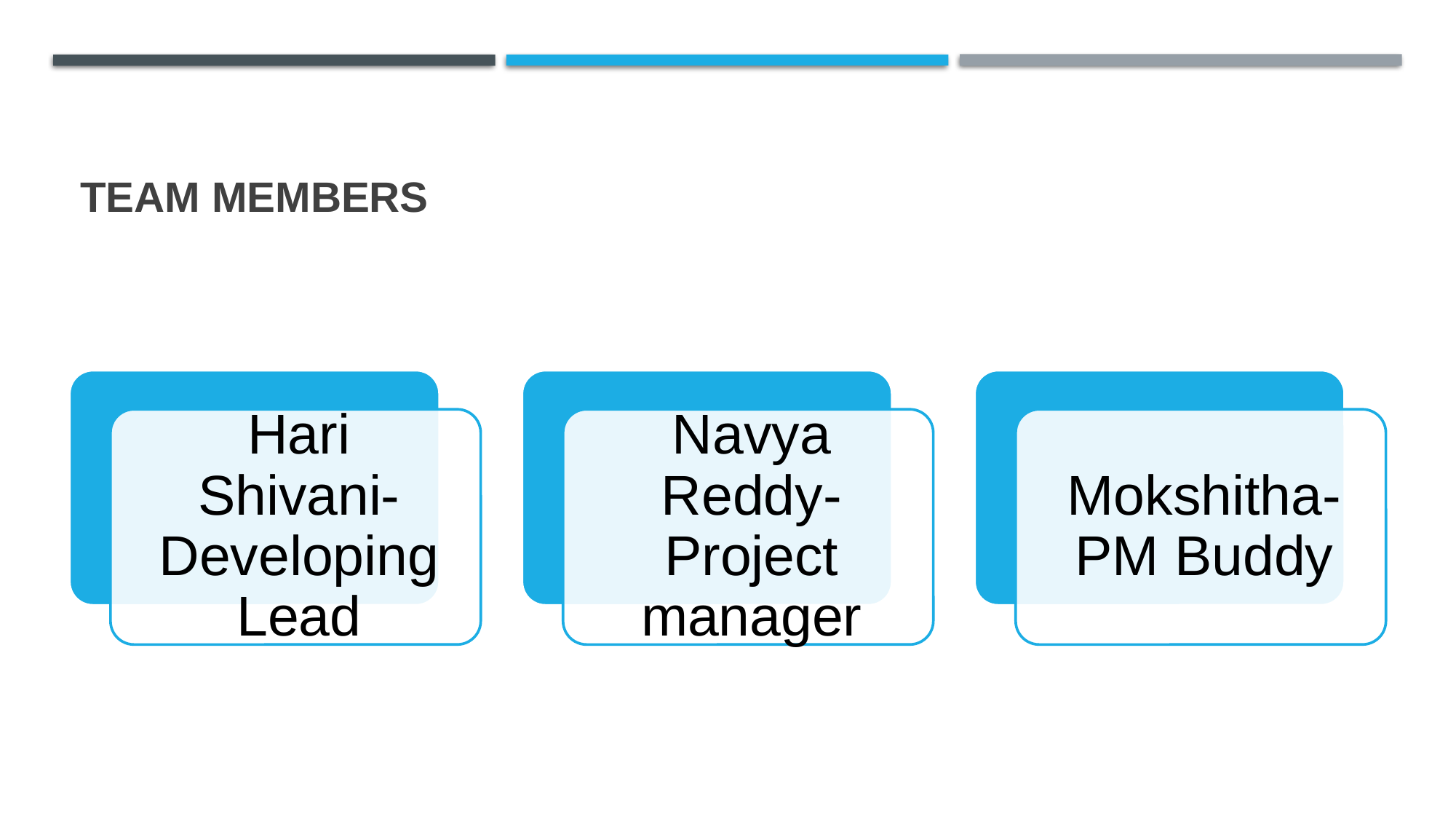

# Team members
Hari Shivani- Developing Lead
Navya Reddy- Project manager
Mokshitha- PM Buddy